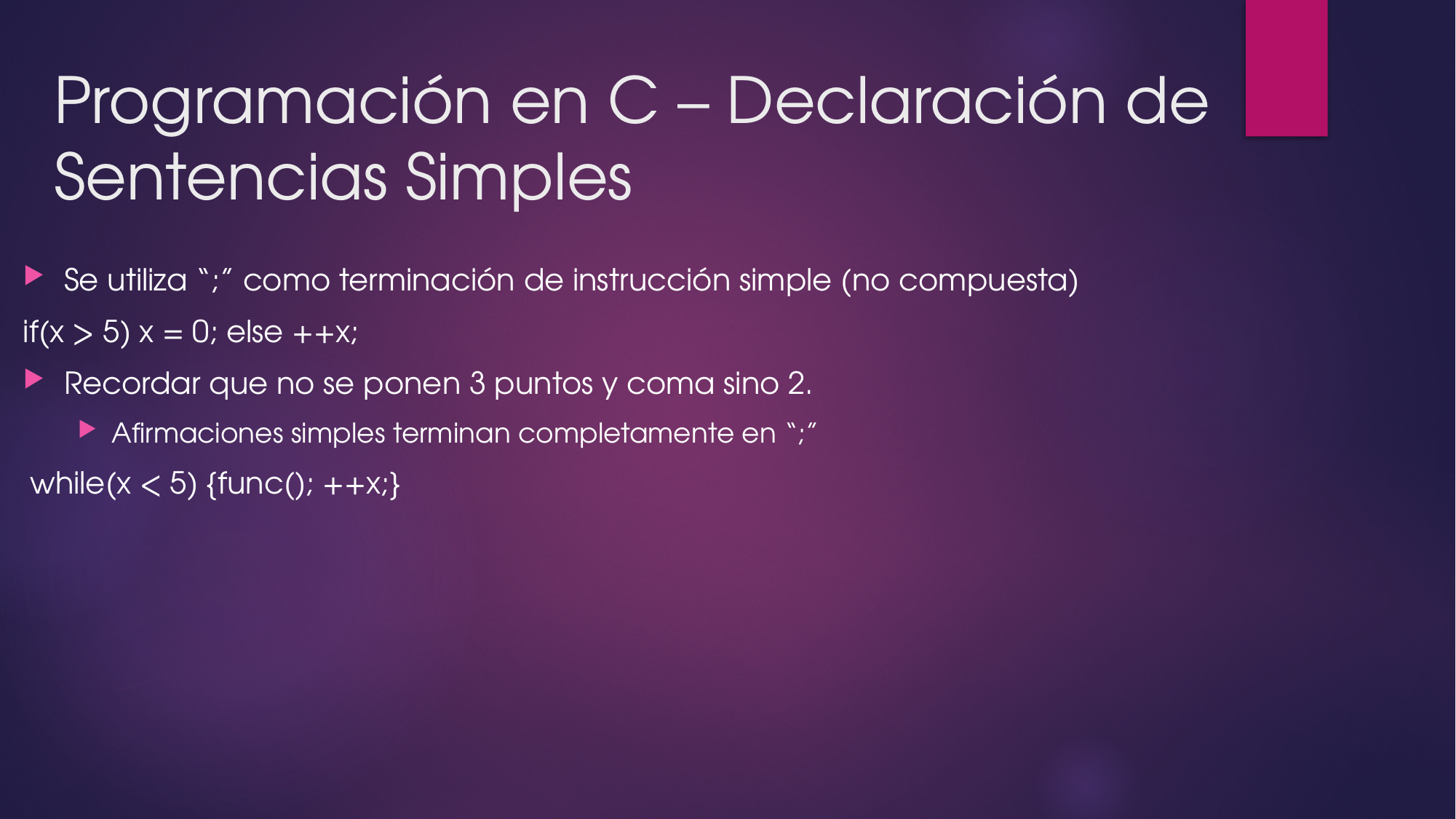

# Programación en C – Declaración de Sentencias Simples
Se utiliza “;” como terminación de instrucción simple (no compuesta)
if(x > 5) x = 0; else ++x;
Recordar que no se ponen 3 puntos y coma sino 2.
Afirmaciones simples terminan completamente en “;”
while(x < 5) {func(); ++x;}